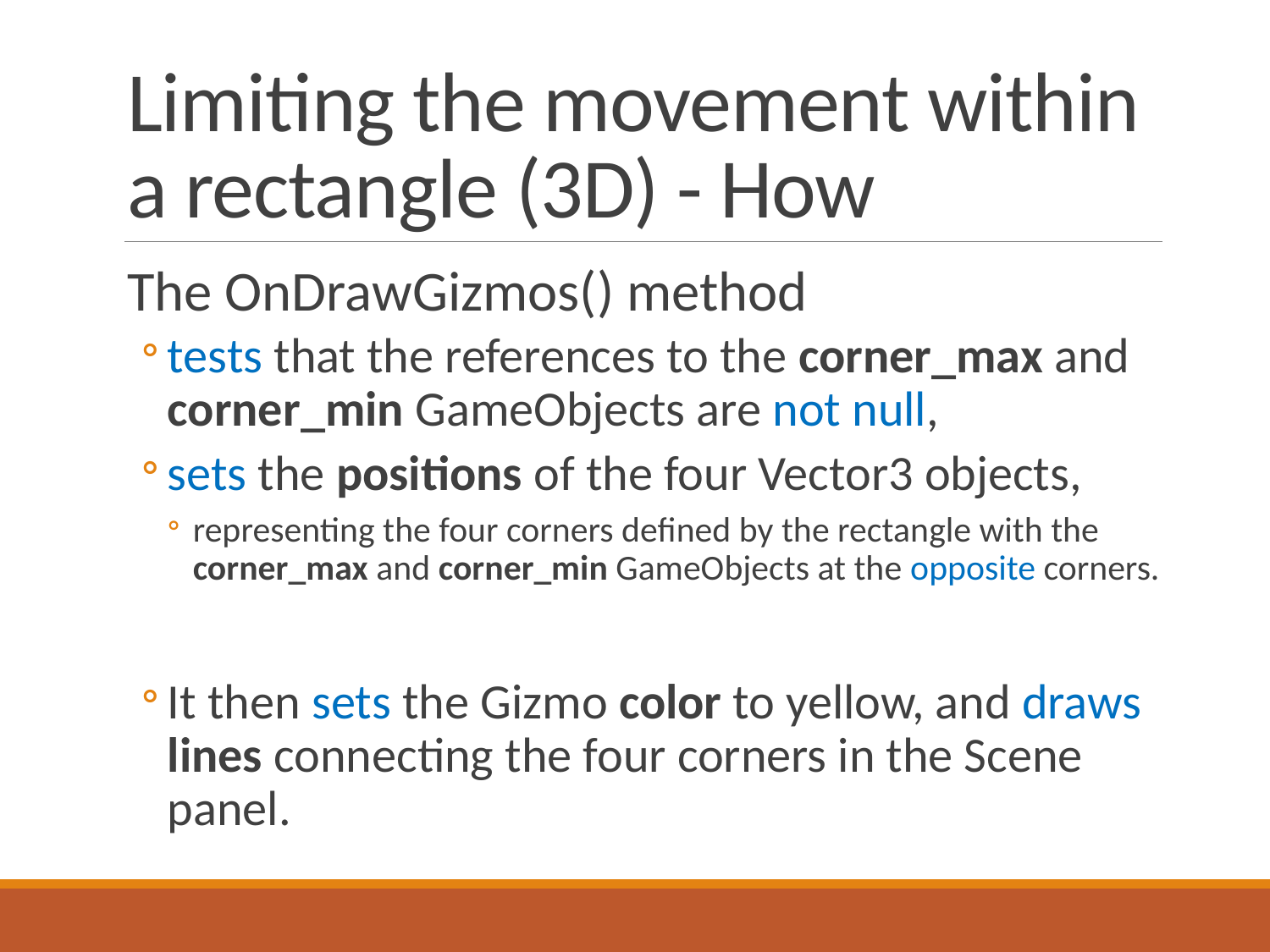

# Limiting the movement within a rectangle (3D) - How
The OnDrawGizmos() method
tests that the references to the corner_max and corner_min GameObjects are not null,
sets the positions of the four Vector3 objects,
representing the four corners defined by the rectangle with the corner_max and corner_min GameObjects at the opposite corners.

It then sets the Gizmo color to yellow, and draws lines connecting the four corners in the Scene panel.